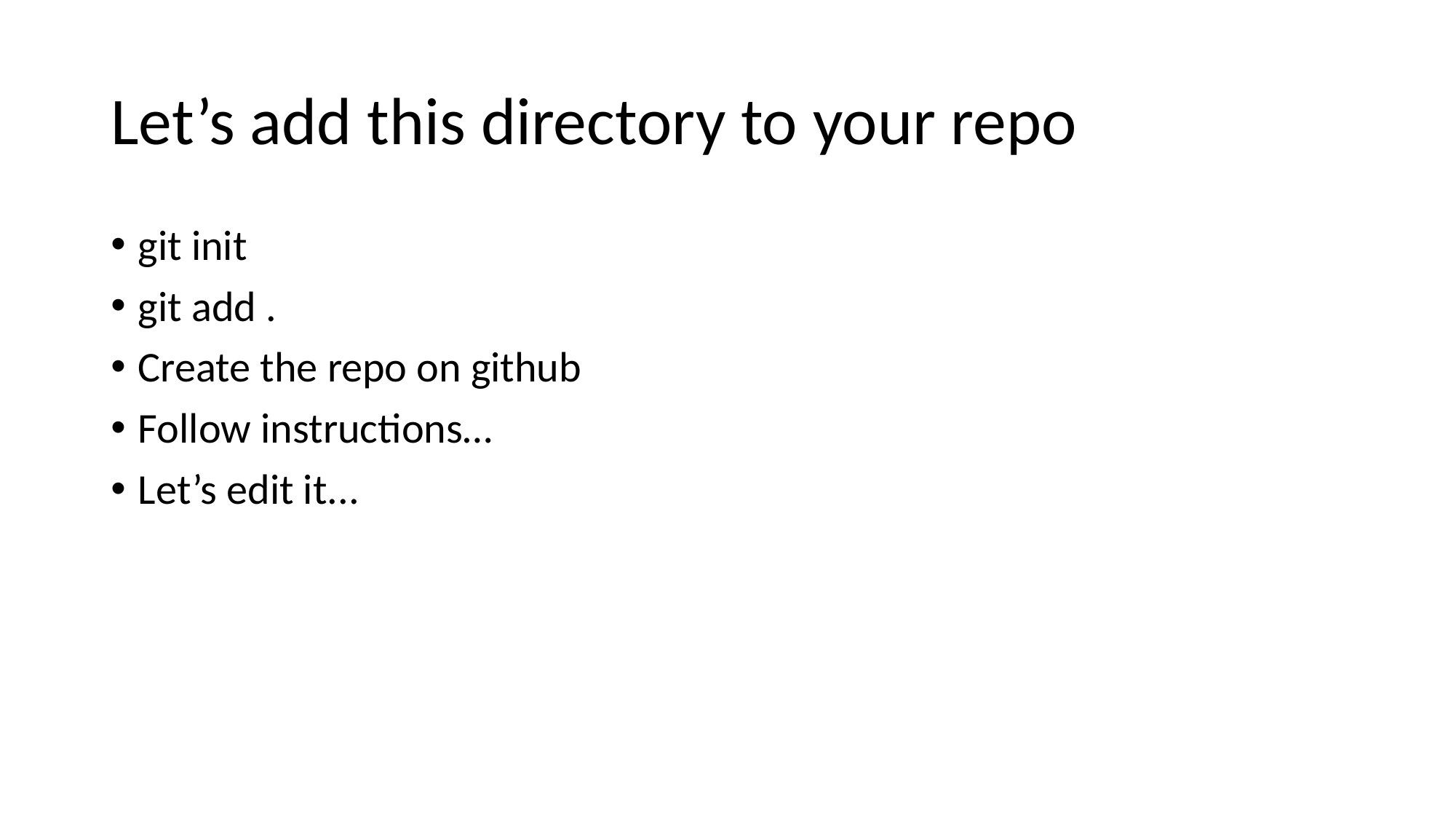

# Let’s add this directory to your repo
git init
git add .
Create the repo on github
Follow instructions…
Let’s edit it...